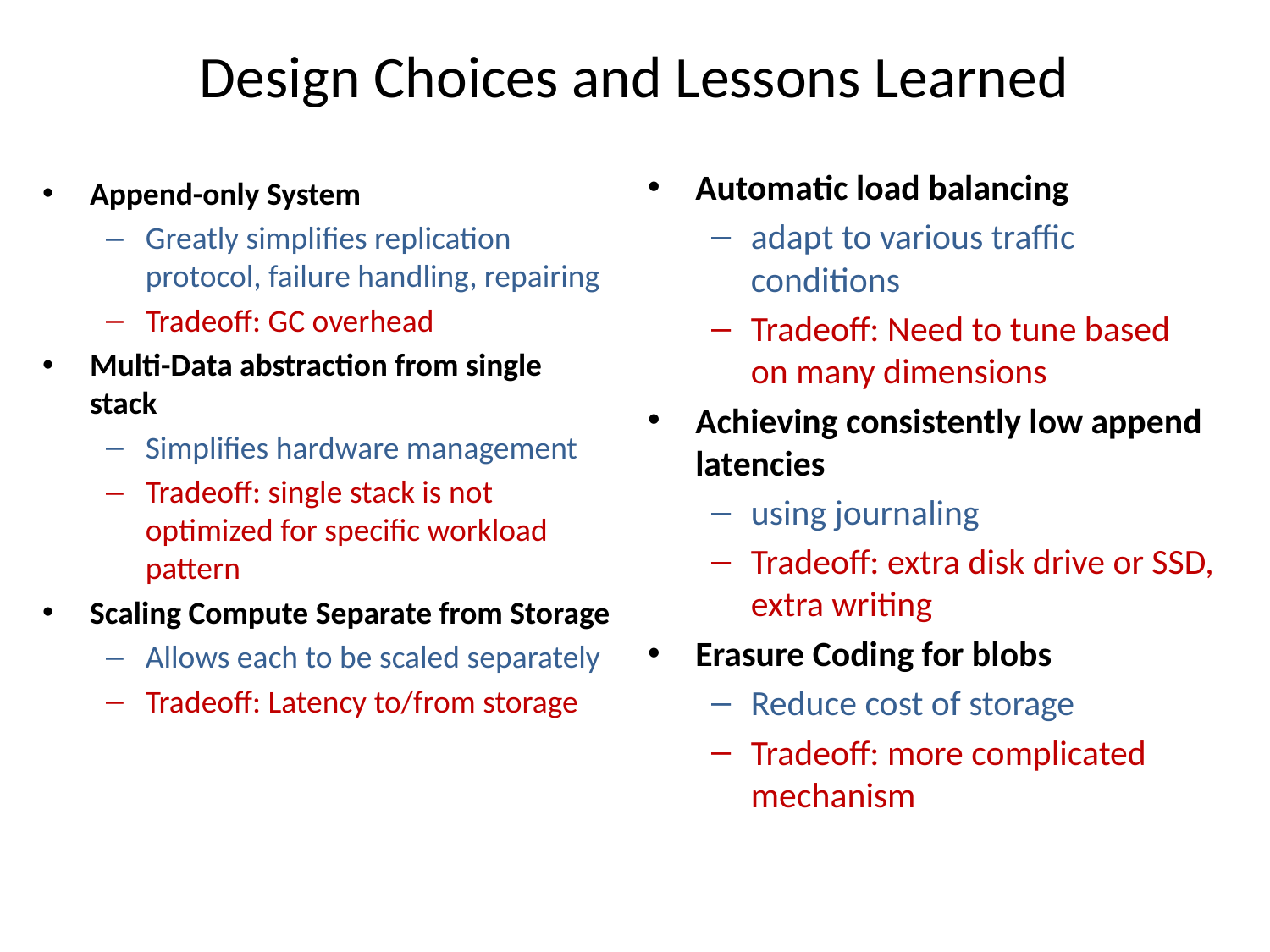

# Design Choices and Lessons Learned
Automatic load balancing
adapt to various traffic conditions
Tradeoff: Need to tune based on many dimensions
Achieving consistently low append latencies
using journaling
Tradeoff: extra disk drive or SSD, extra writing
Erasure Coding for blobs
Reduce cost of storage
Tradeoff: more complicated mechanism

Append-only System
Greatly simplifies replication protocol, failure handling, repairing
Tradeoff: GC overhead
Multi-Data abstraction from single stack
Simplifies hardware management
Tradeoff: single stack is not optimized for specific workload pattern
Scaling Compute Separate from Storage
Allows each to be scaled separately
Tradeoff: Latency to/from storage